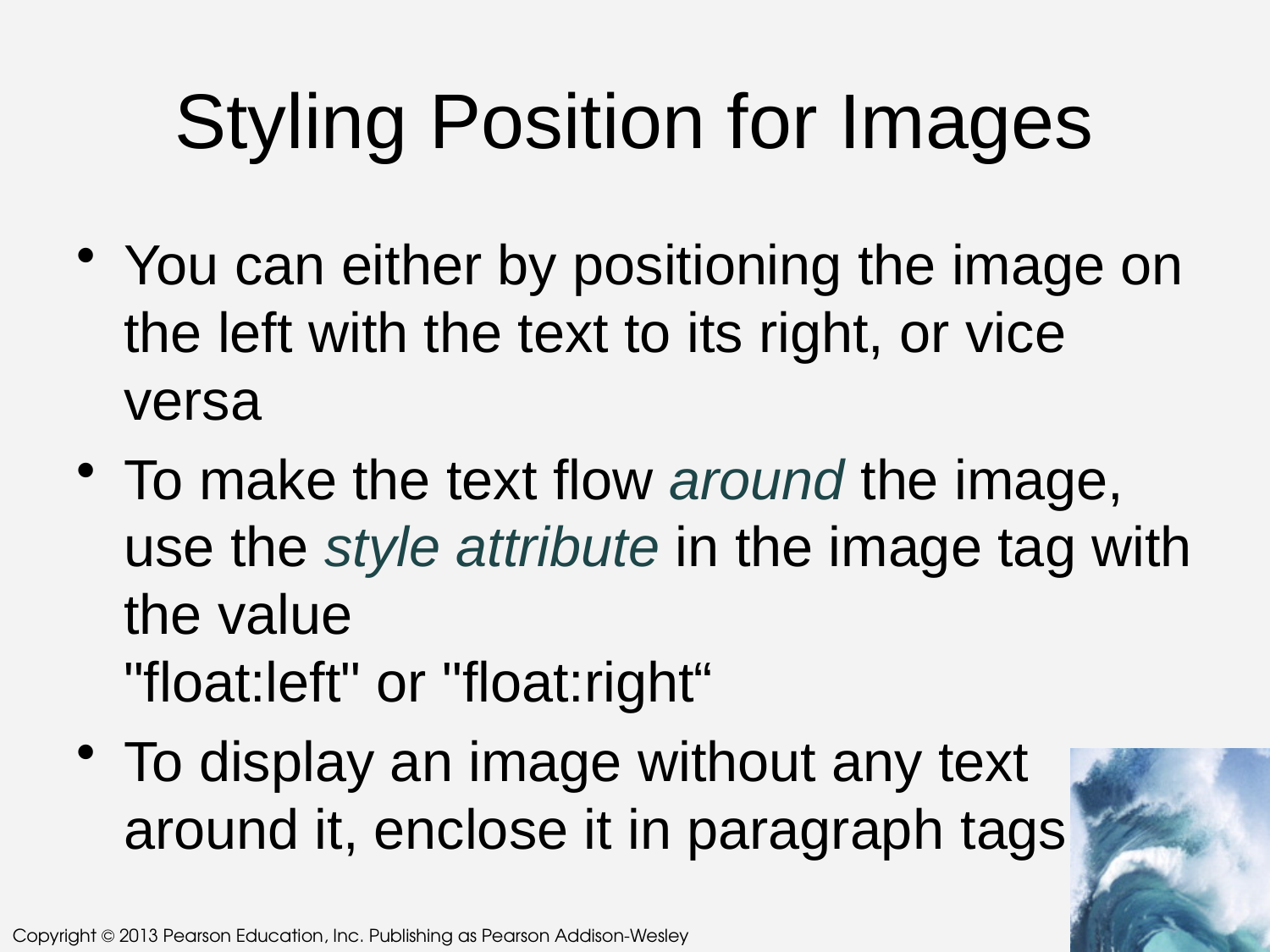

# Styling Position for Images
You can either by positioning the image on the left with the text to its right, or vice versa
To make the text flow around the image, use the style attribute in the image tag with the value
"float:left" or "float:right“
To display an image without any text around it, enclose it in paragraph tags